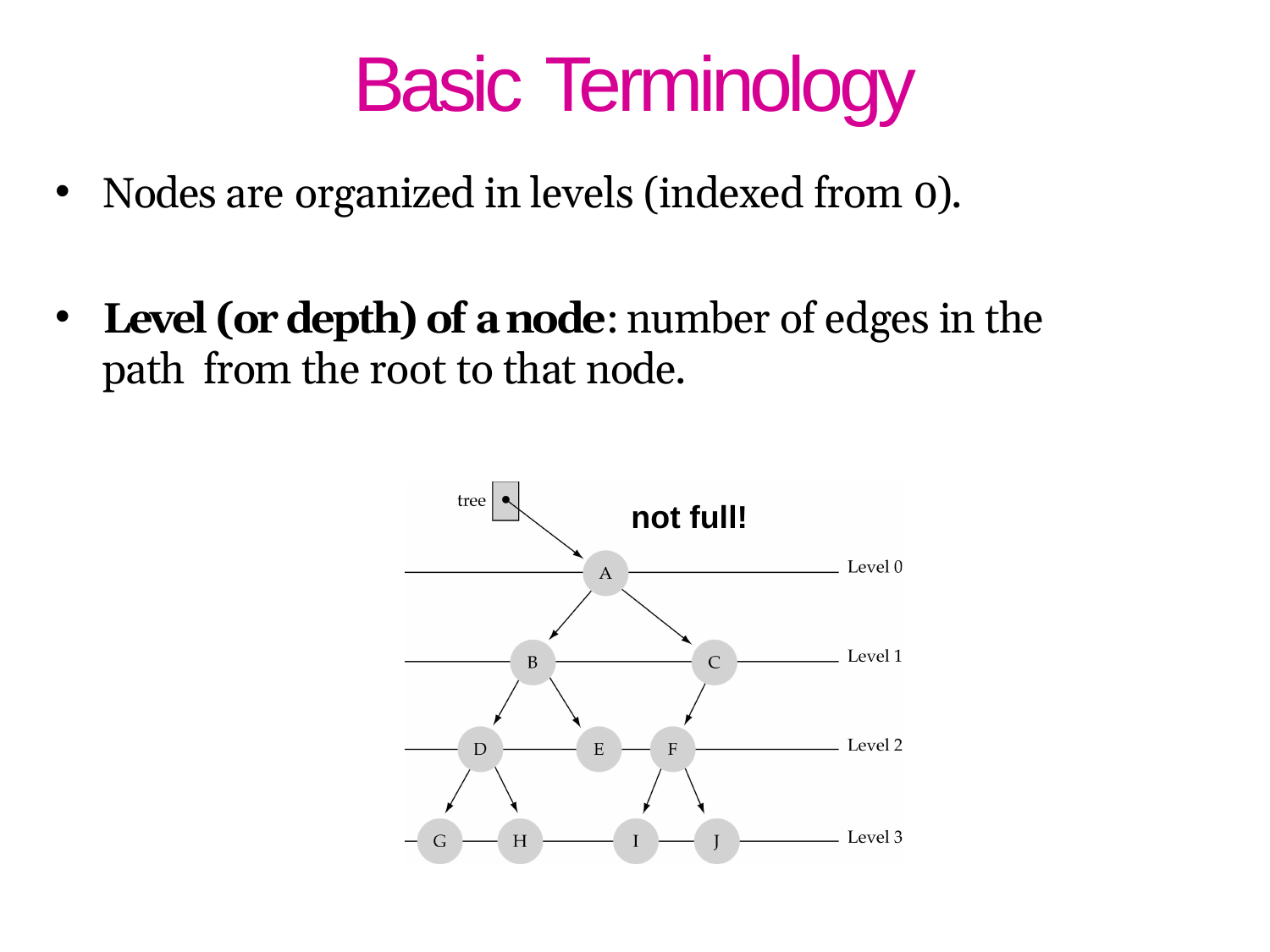

# Basic Terminology
Nodes are organized in levels (indexed from 0).

Level (or depth) of a node: number of edges in the path  from the root to that node.

not full!